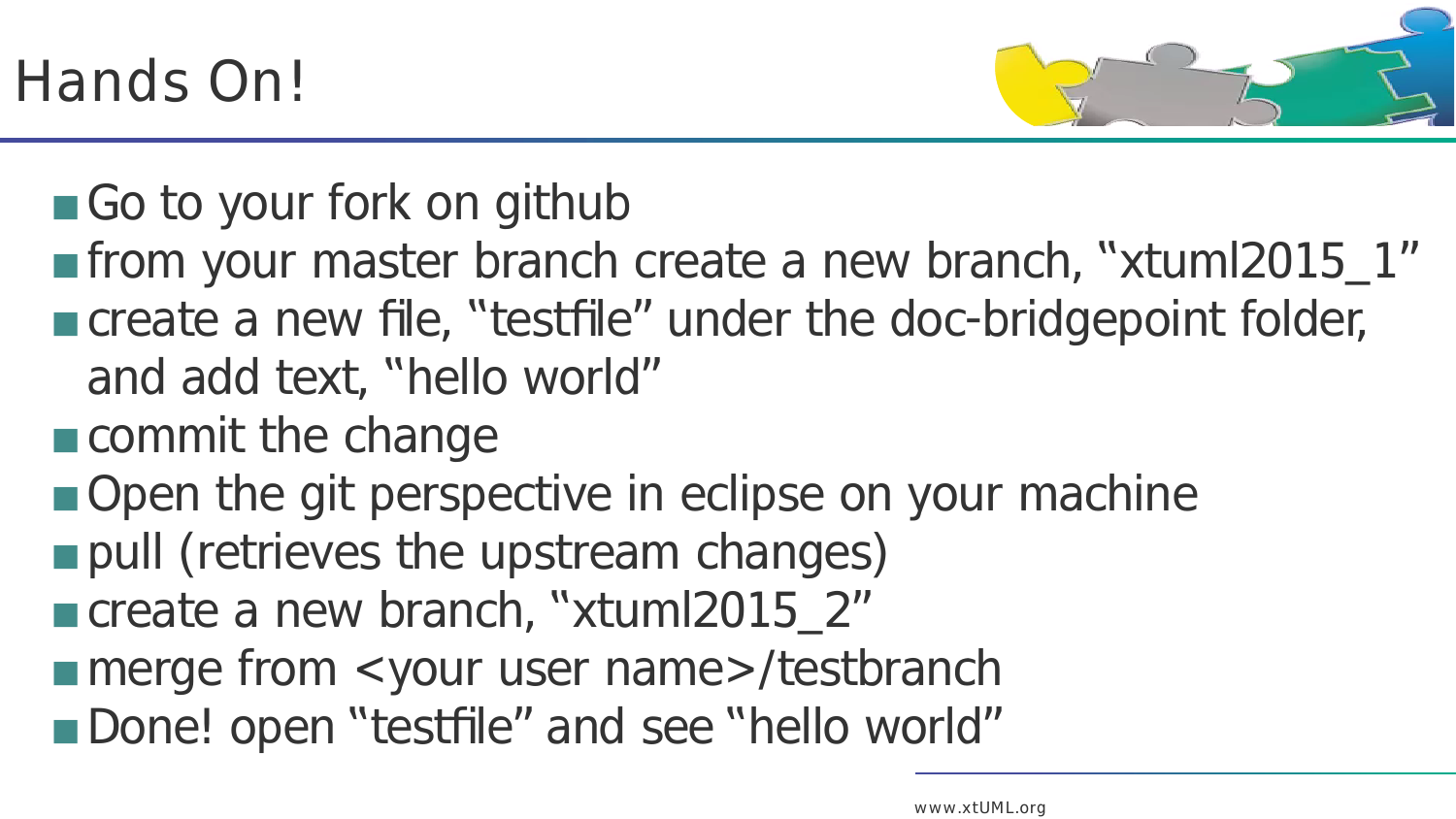

# Hands On!
Go to your fork on github
from your master branch create a new branch, “xtuml2015_1”
create a new file, “testfile” under the doc-bridgepoint folder, and add text, “hello world”
commit the change
Open the git perspective in eclipse on your machine
pull (retrieves the upstream changes)
create a new branch, “xtuml2015_2”
merge from <your user name>/testbranch
Done! open “testfile” and see “hello world”